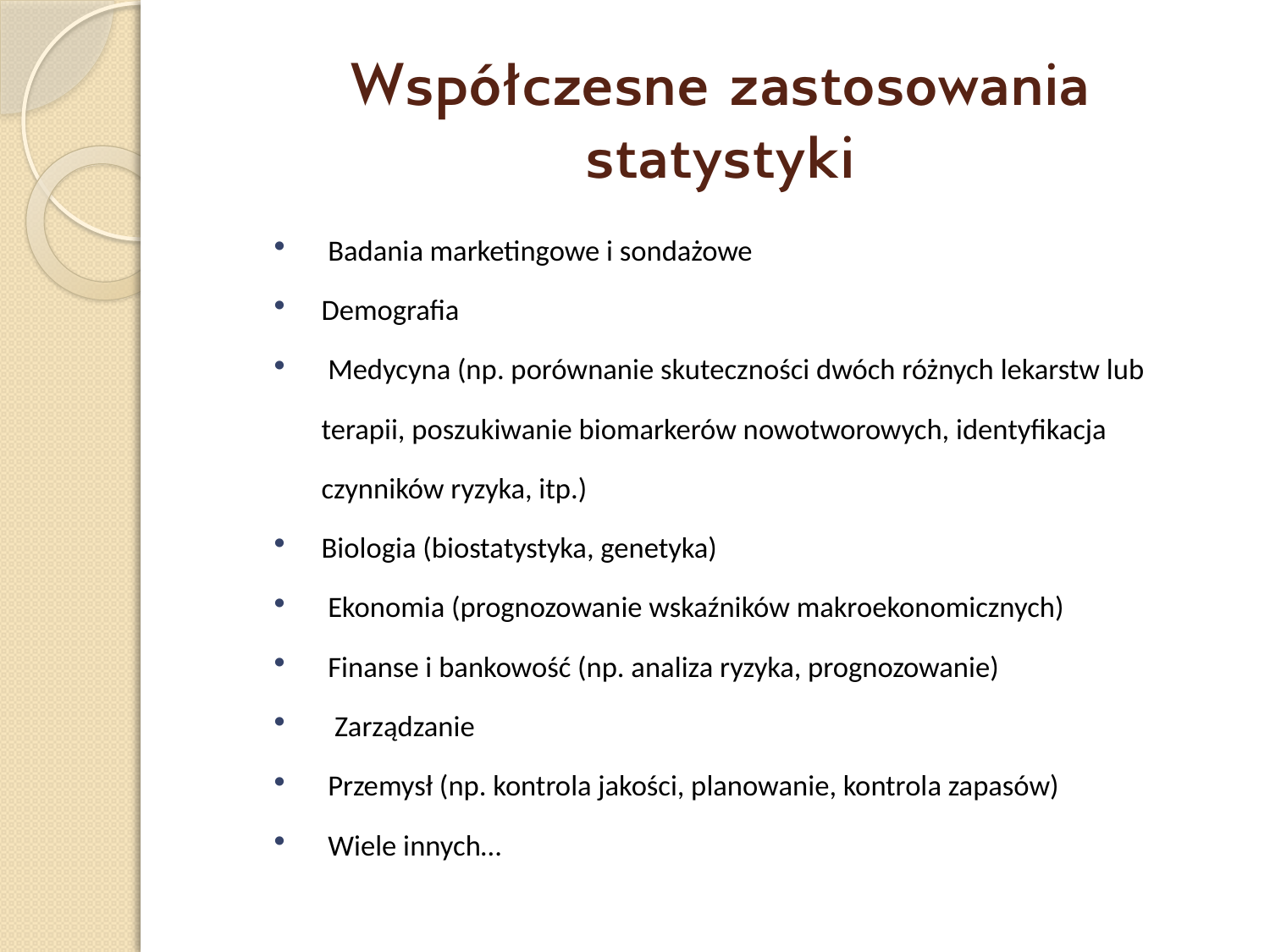

# Współczesne zastosowania statystyki
 Badania marketingowe i sondażowe
Demografia
 Medycyna (np. porównanie skuteczności dwóch różnych lekarstw lub terapii, poszukiwanie biomarkerów nowotworowych, identyfikacja czynników ryzyka, itp.)
Biologia (biostatystyka, genetyka)
 Ekonomia (prognozowanie wskaźników makroekonomicznych)
 Finanse i bankowość (np. analiza ryzyka, prognozowanie)
  Zarządzanie
 Przemysł (np. kontrola jakości, planowanie, kontrola zapasów)
 Wiele innych…